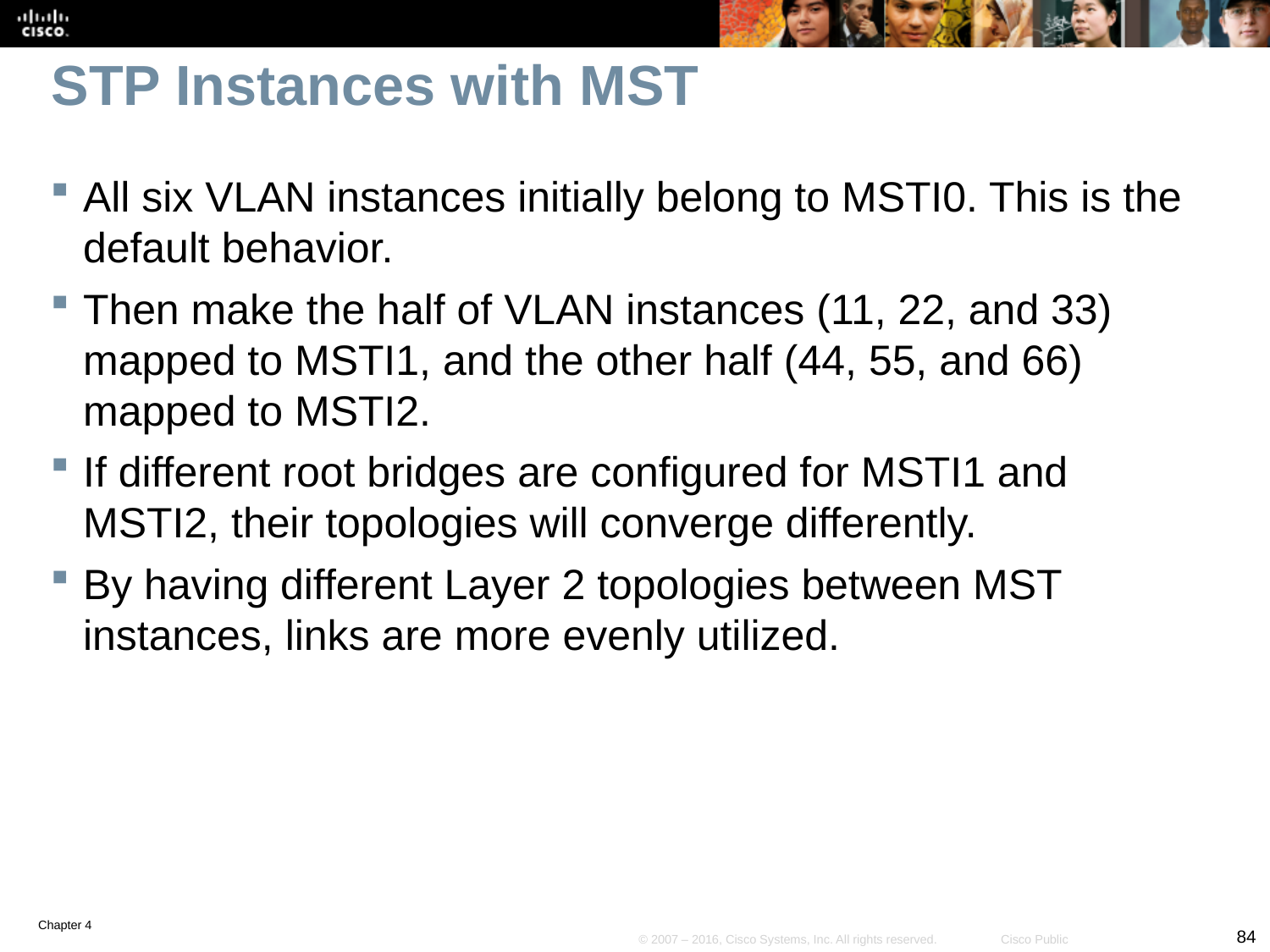

# STP Instances with MST
All six VLAN instances initially belong to MSTI0. This is the default behavior.
Then make the half of VLAN instances (11, 22, and 33) mapped to MSTI1, and the other half (44, 55, and 66) mapped to MSTI2.
If different root bridges are configured for MSTI1 and MSTI2, their topologies will converge differently.
By having different Layer 2 topologies between MST instances, links are more evenly utilized.